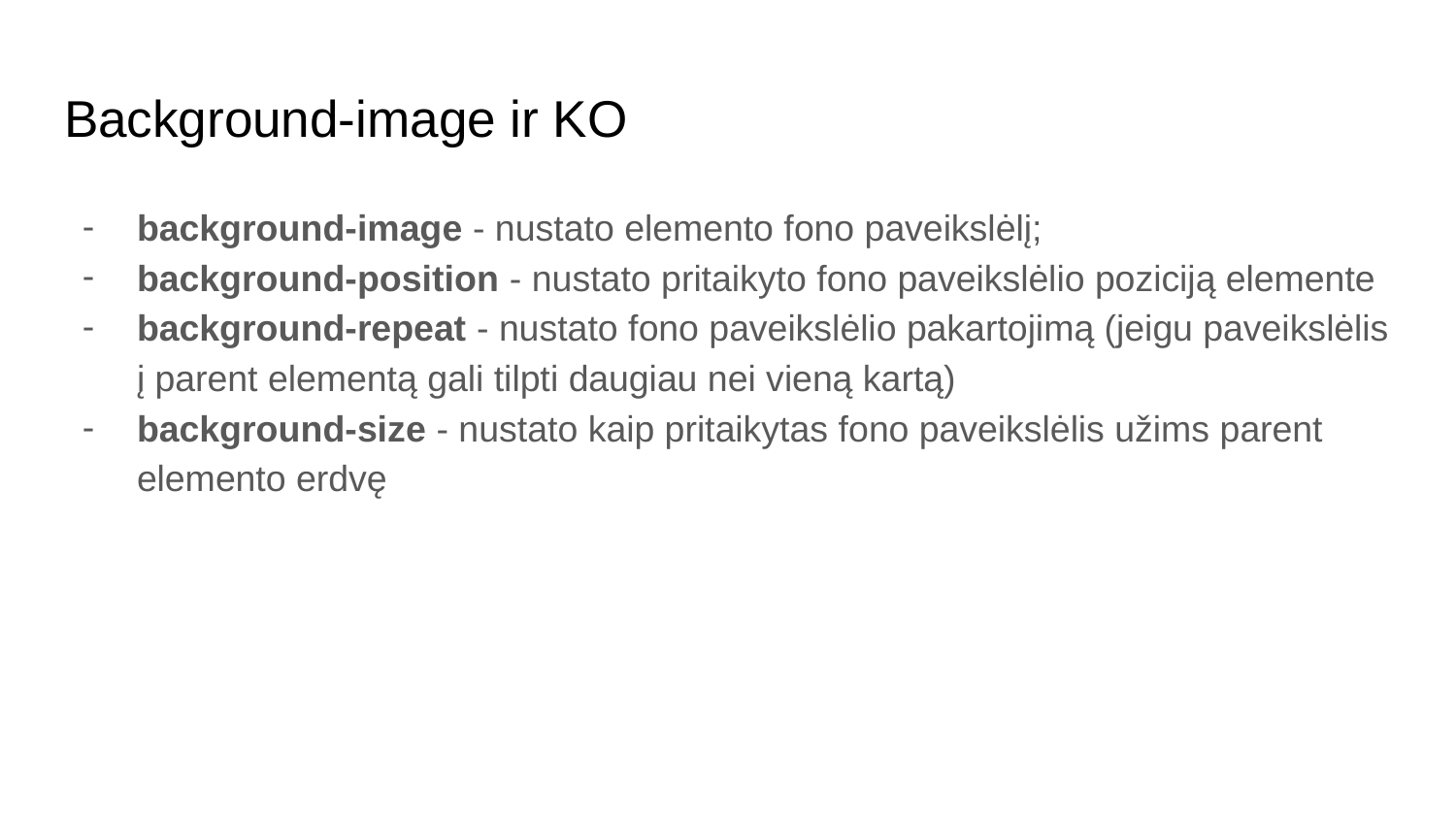

# Background-image ir KO
background-image - nustato elemento fono paveikslėlį;
background-position - nustato pritaikyto fono paveikslėlio poziciją elemente
background-repeat - nustato fono paveikslėlio pakartojimą (jeigu paveikslėlis į parent elementą gali tilpti daugiau nei vieną kartą)
background-size - nustato kaip pritaikytas fono paveikslėlis užims parent elemento erdvę